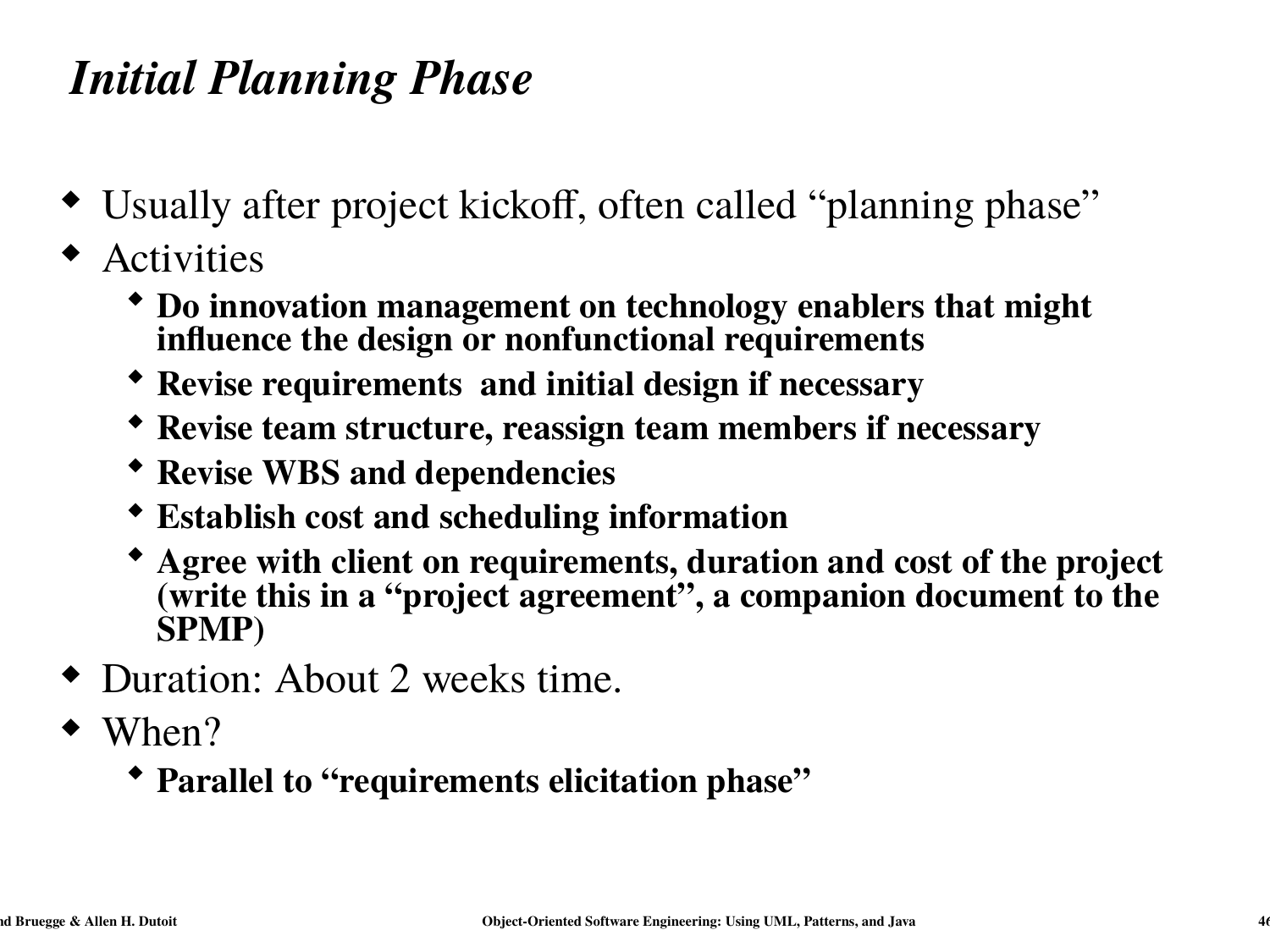

# Initial Planning Phase
Usually after project kickoff, often called “planning phase”
Activities
Do innovation management on technology enablers that might influence the design or nonfunctional requirements
Revise requirements  and initial design if necessary
Revise team structure, reassign team members if necessary
Revise WBS and dependencies
Establish cost and scheduling information
Agree with client on requirements, duration and cost of the project (write this in a “project agreement”, a companion document to the SPMP)
Duration: About 2 weeks time.
When?
Parallel to “requirements elicitation phase”